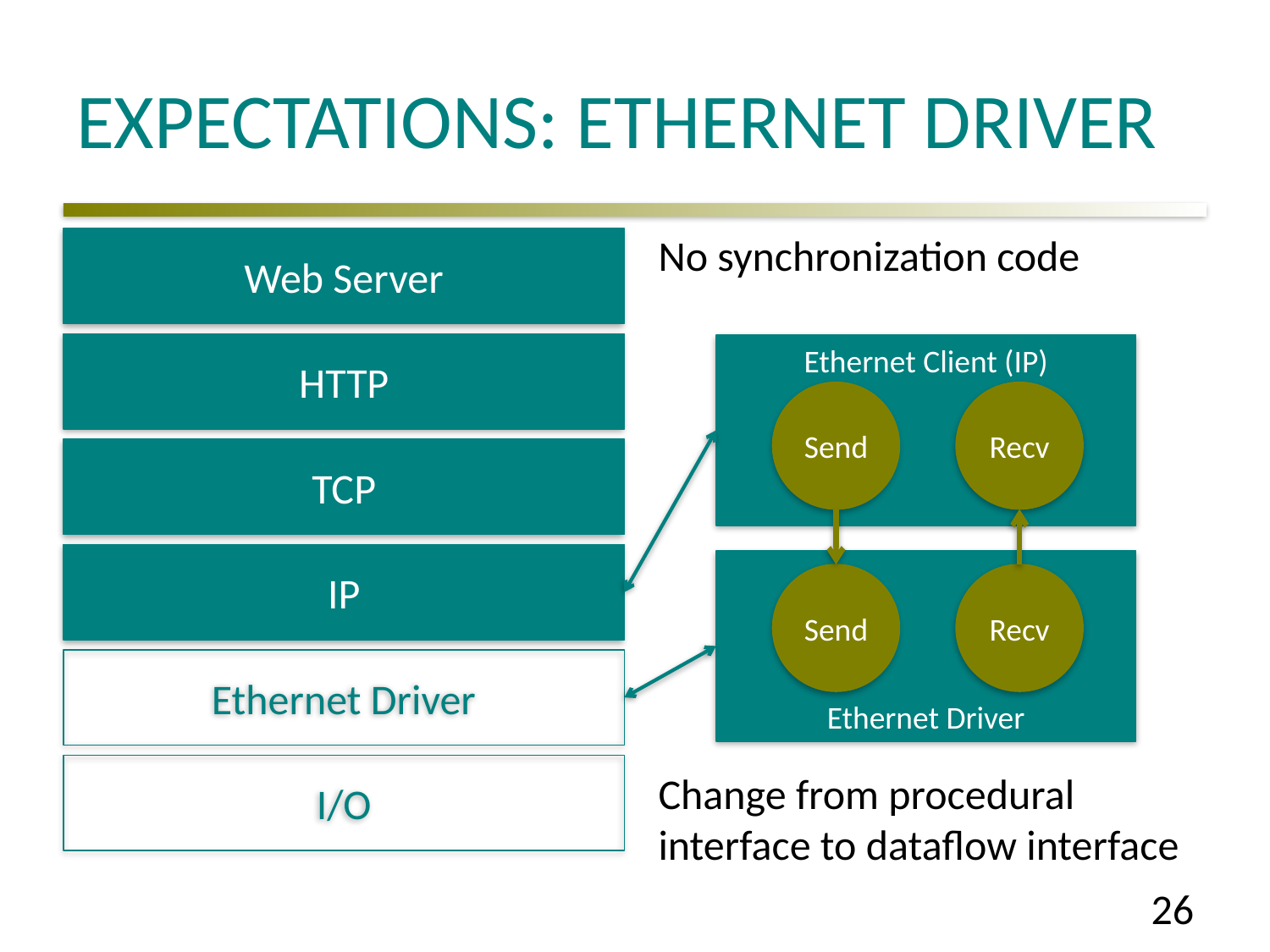

# Expectations: Ethernet Driver
No synchronization code
Web Server
HTTP
TCP
IP
Ethernet Driver
I/O
Ethernet Client (IP)
Send
Recv
Ethernet Driver
Send
Recv
Change from procedural interface to dataflow interface
26